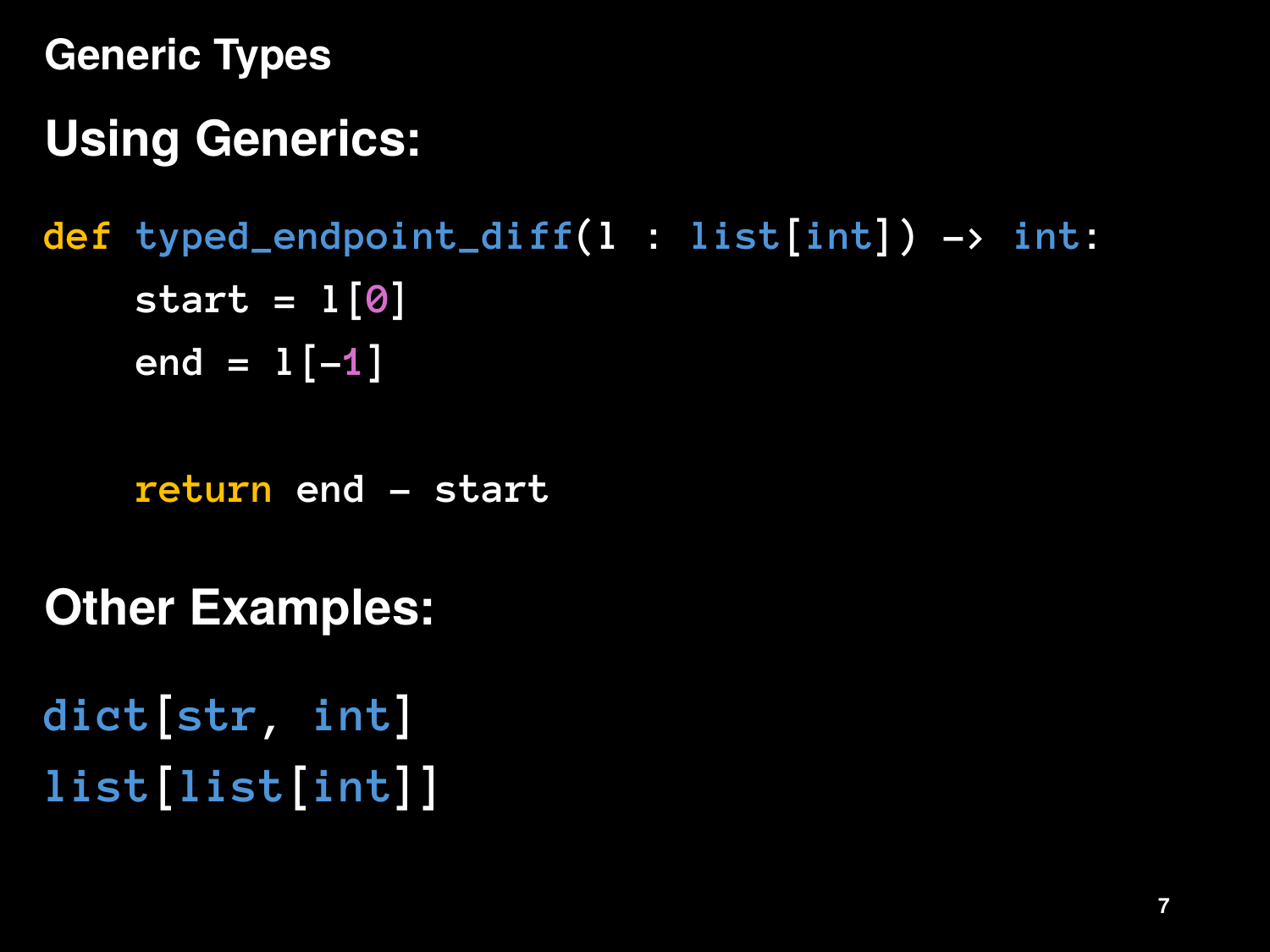

# Generic Types
Using Generics:
def typed_endpoint_diff(l : list[int]) -> int:
    start = l[0]
    end = l[-1]

    return end - start
Other Examples:
dict[str, int]
list[list[int]]
7